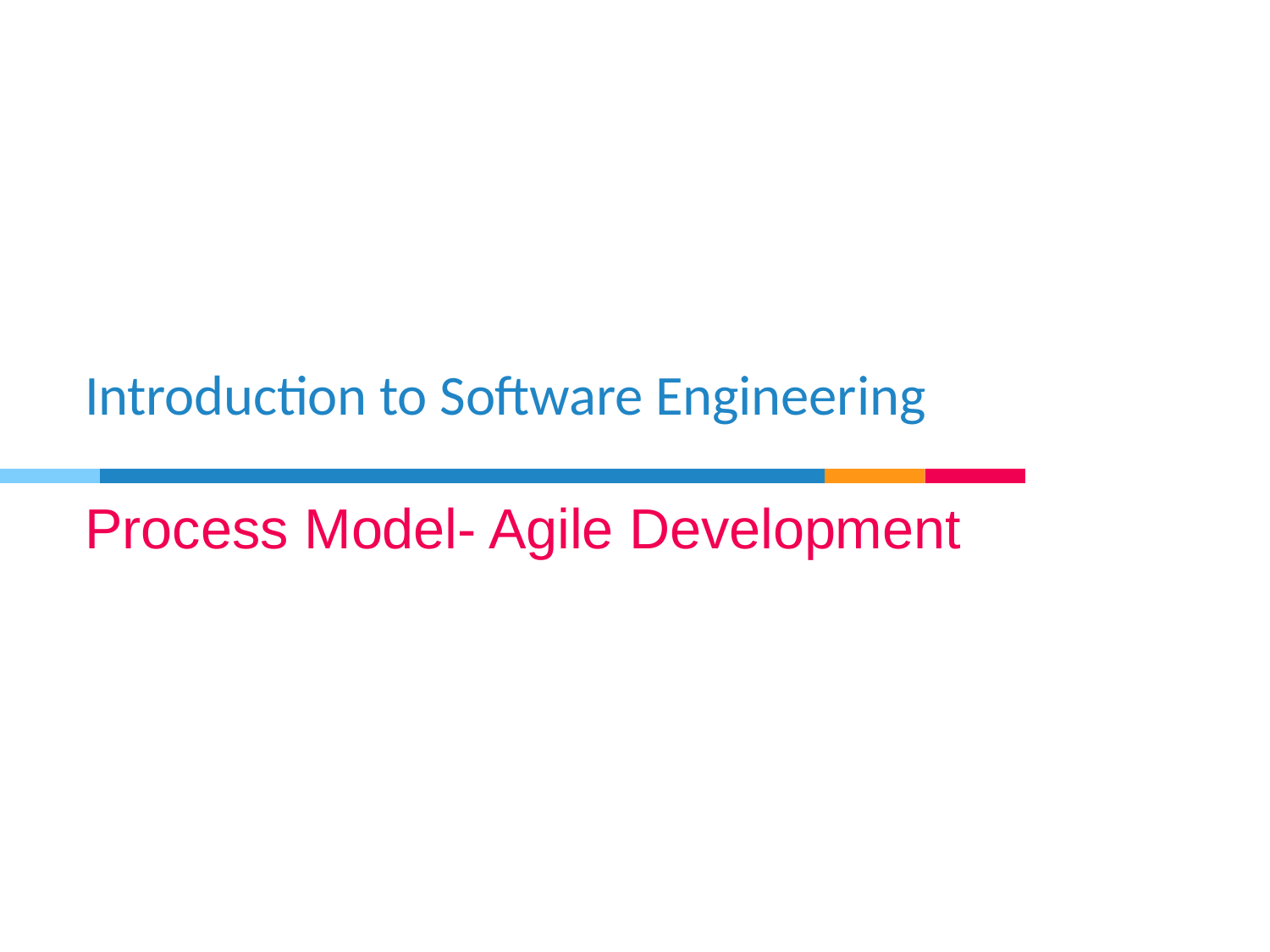

# Introduction to Software Engineering

Process Model- Agile Development